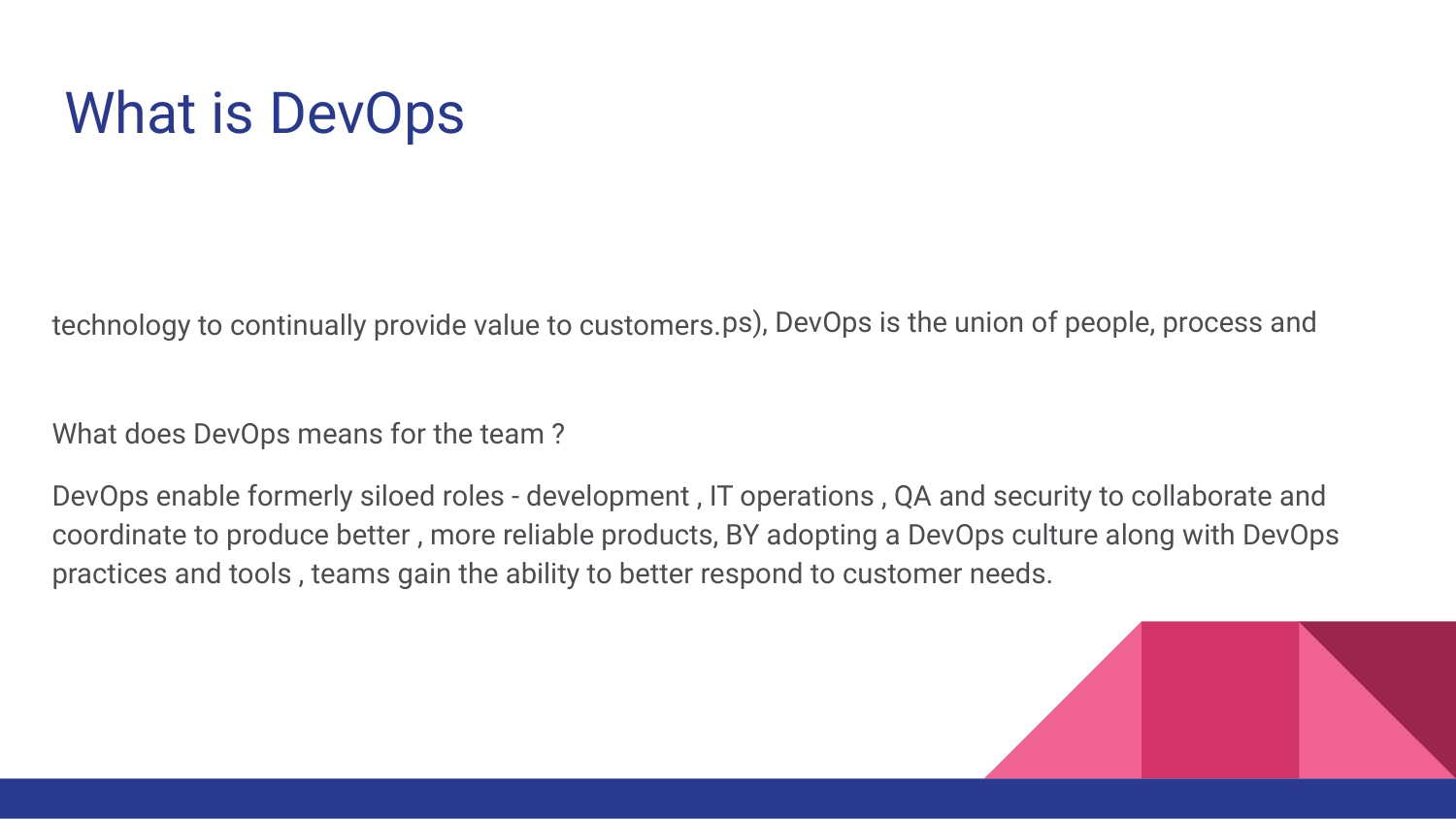

# What is DevOps
A compound of development (Dev) and operations (Ops), DevOps is the union of people, process and technology to continually provide value to customers.

What does DevOps means for the team ?
DevOps enable formerly siloed roles - development , IT operations , QA and security to collaborate and coordinate to produce better , more reliable products, BY adopting a DevOps culture along with DevOps practices and tools , teams gain the ability to better respond to customer needs.